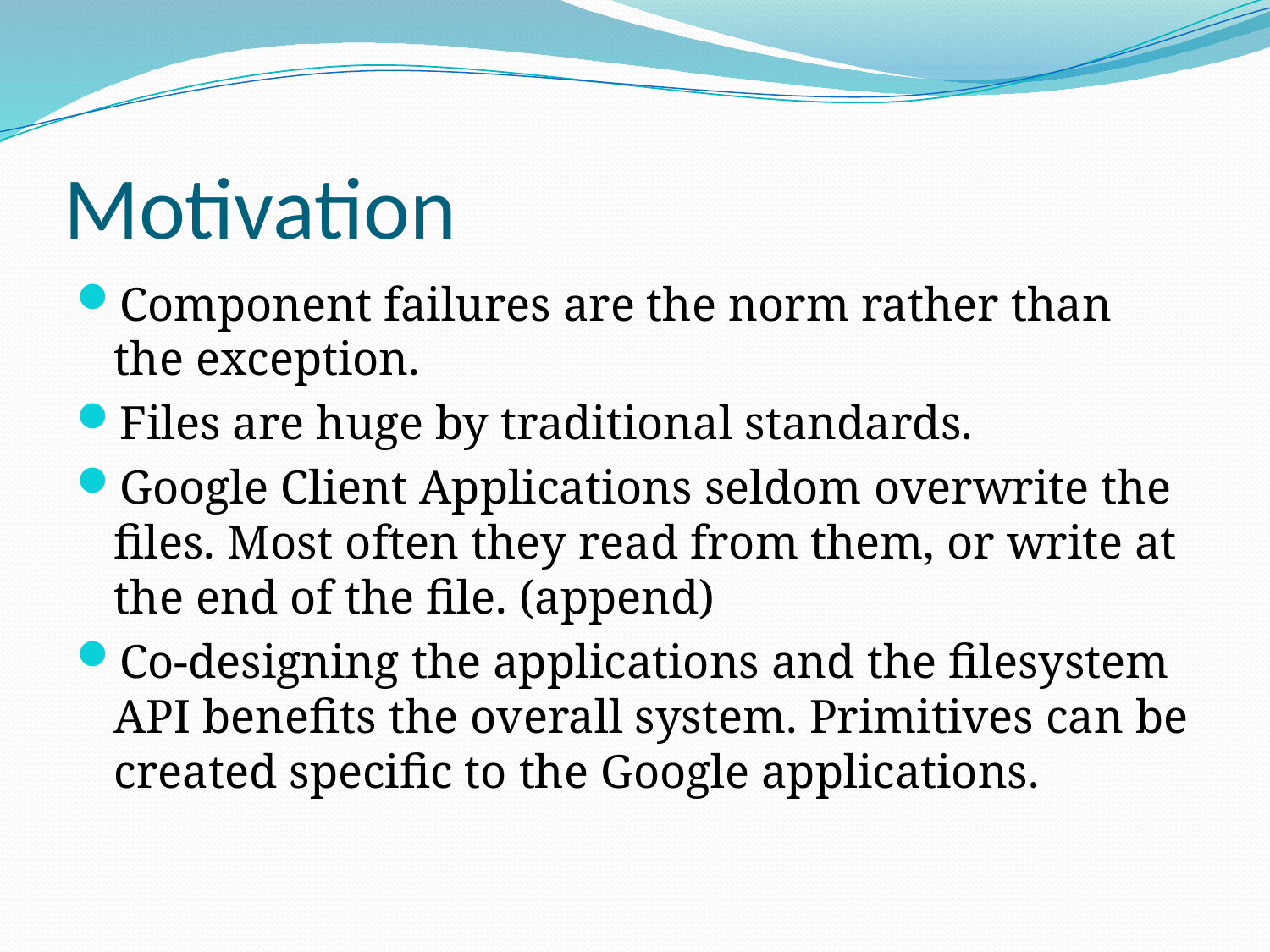

# Motivation
Component failures are the norm rather than the exception.
Files are huge by traditional standards.
Google Client Applications seldom overwrite the files. Most often they read from them, or write at the end of the file. (append)
Co-designing the applications and the filesystem API benefits the overall system. Primitives can be created specific to the Google applications.